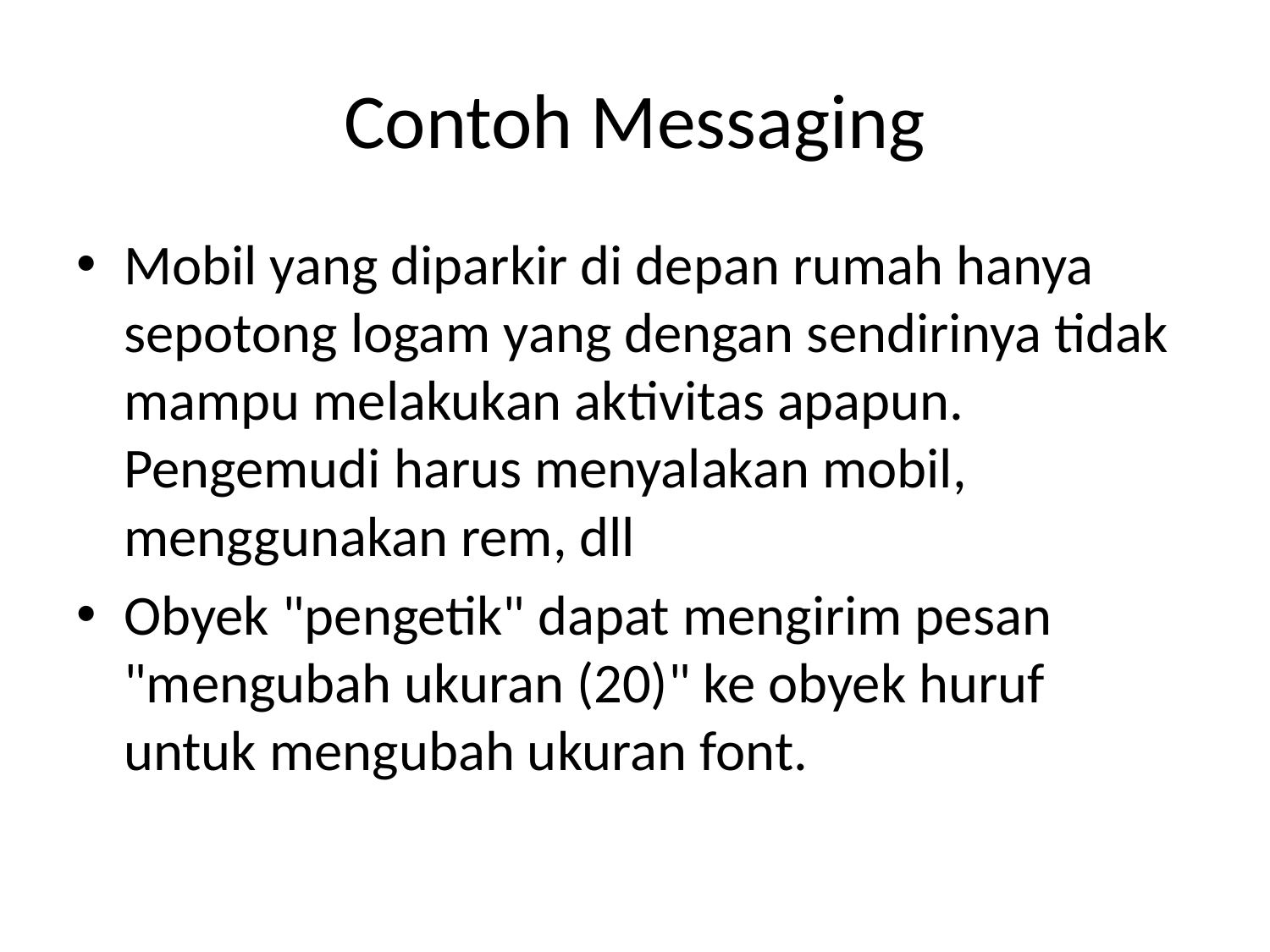

# Contoh Messaging
Mobil yang diparkir di depan rumah hanya sepotong logam yang dengan sendirinya tidak mampu melakukan aktivitas apapun. Pengemudi harus menyalakan mobil, menggunakan rem, dll
Obyek "pengetik" dapat mengirim pesan "mengubah ukuran (20)" ke obyek huruf  untuk mengubah ukuran font.